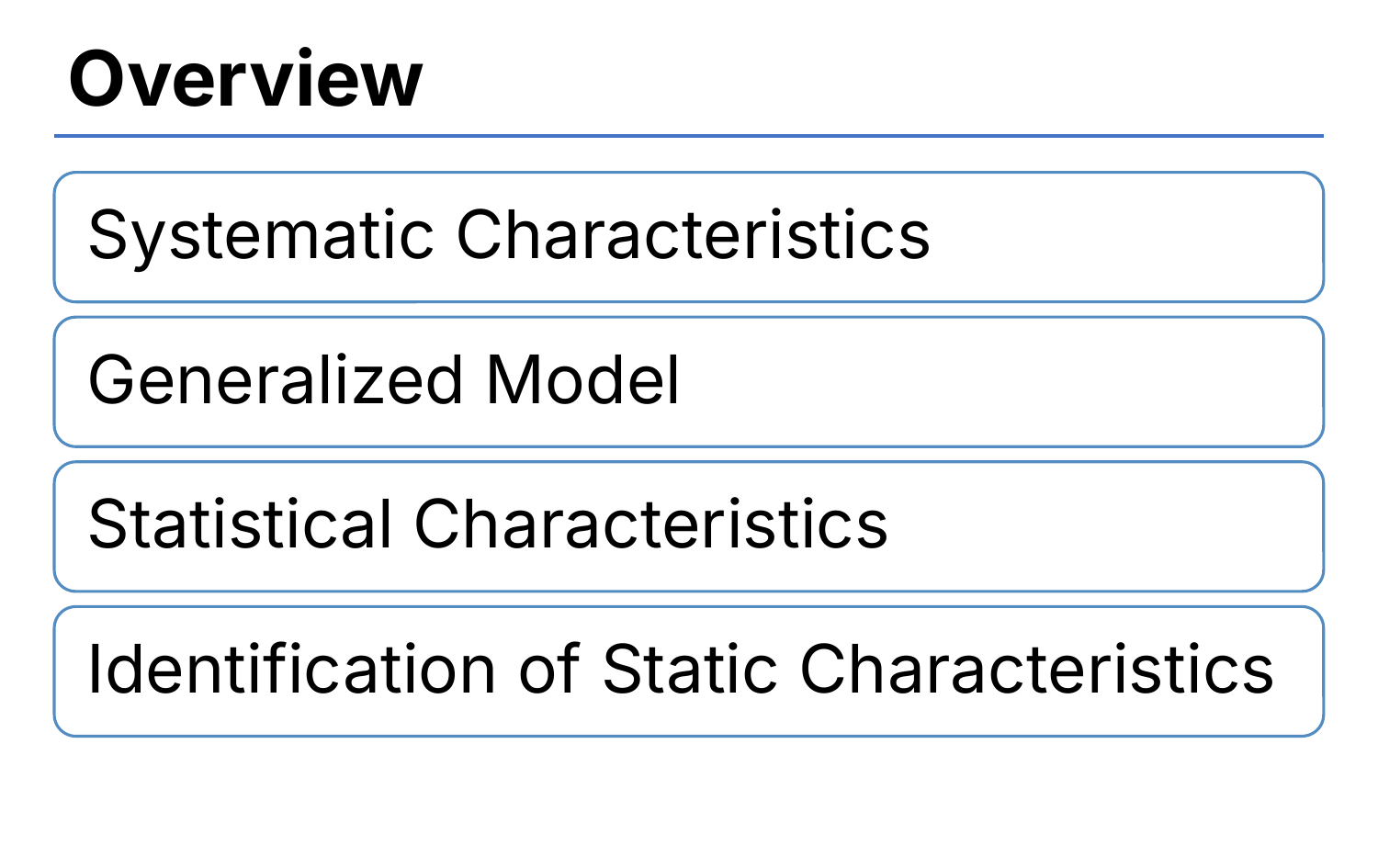

# Overview
Systematic Characteristics
Generalized Model
Statistical Characteristics
Identification of Static Characteristics